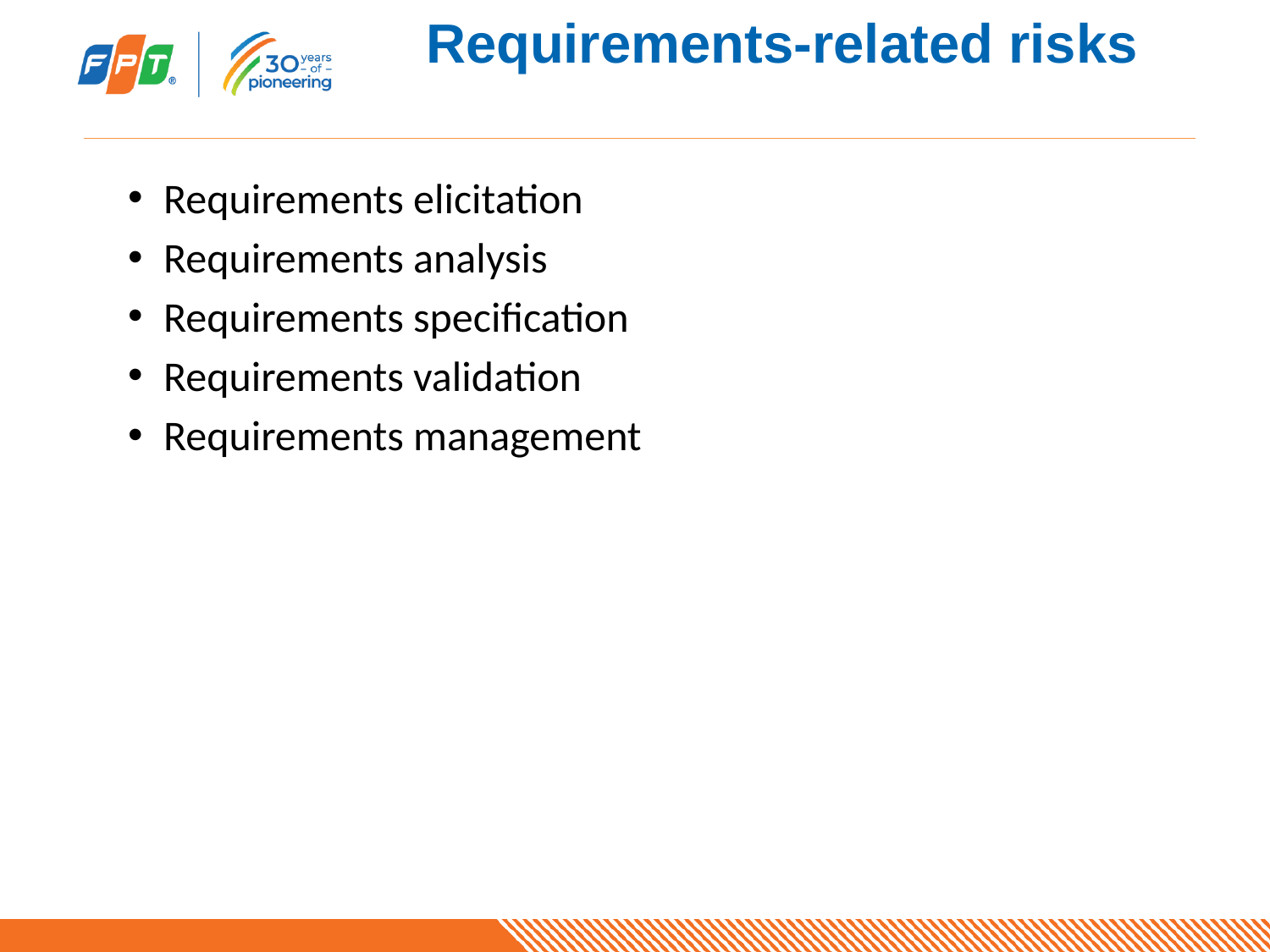

# Requirements-related risks
Requirements elicitation
Requirements analysis
Requirements specification
Requirements validation
Requirements management